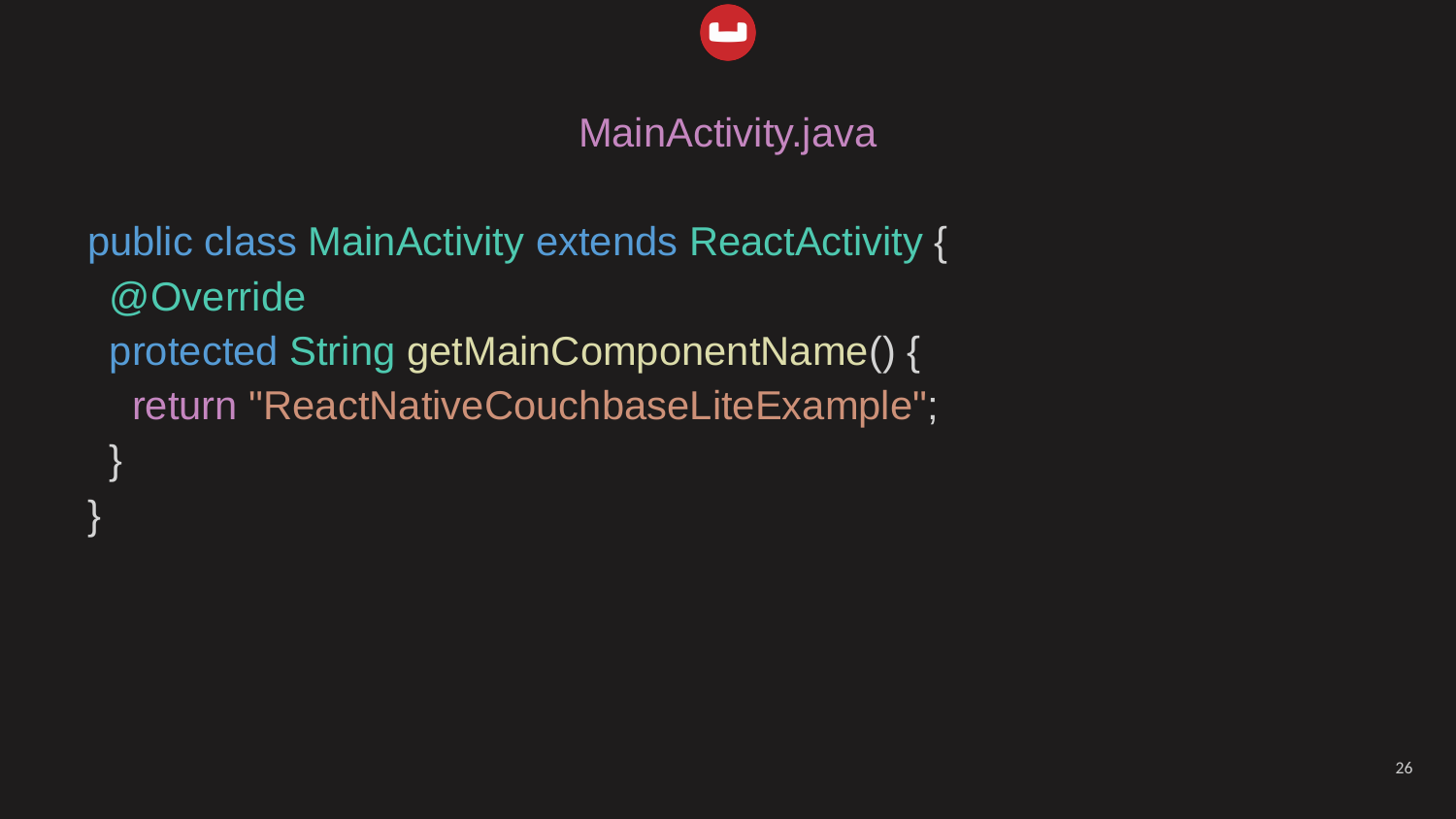

MainActivity.java

public class MainActivity extends ReactActivity {
  @Override
  protected String getMainComponentName() {
    return "ReactNativeCouchbaseLiteExample";
  }
}